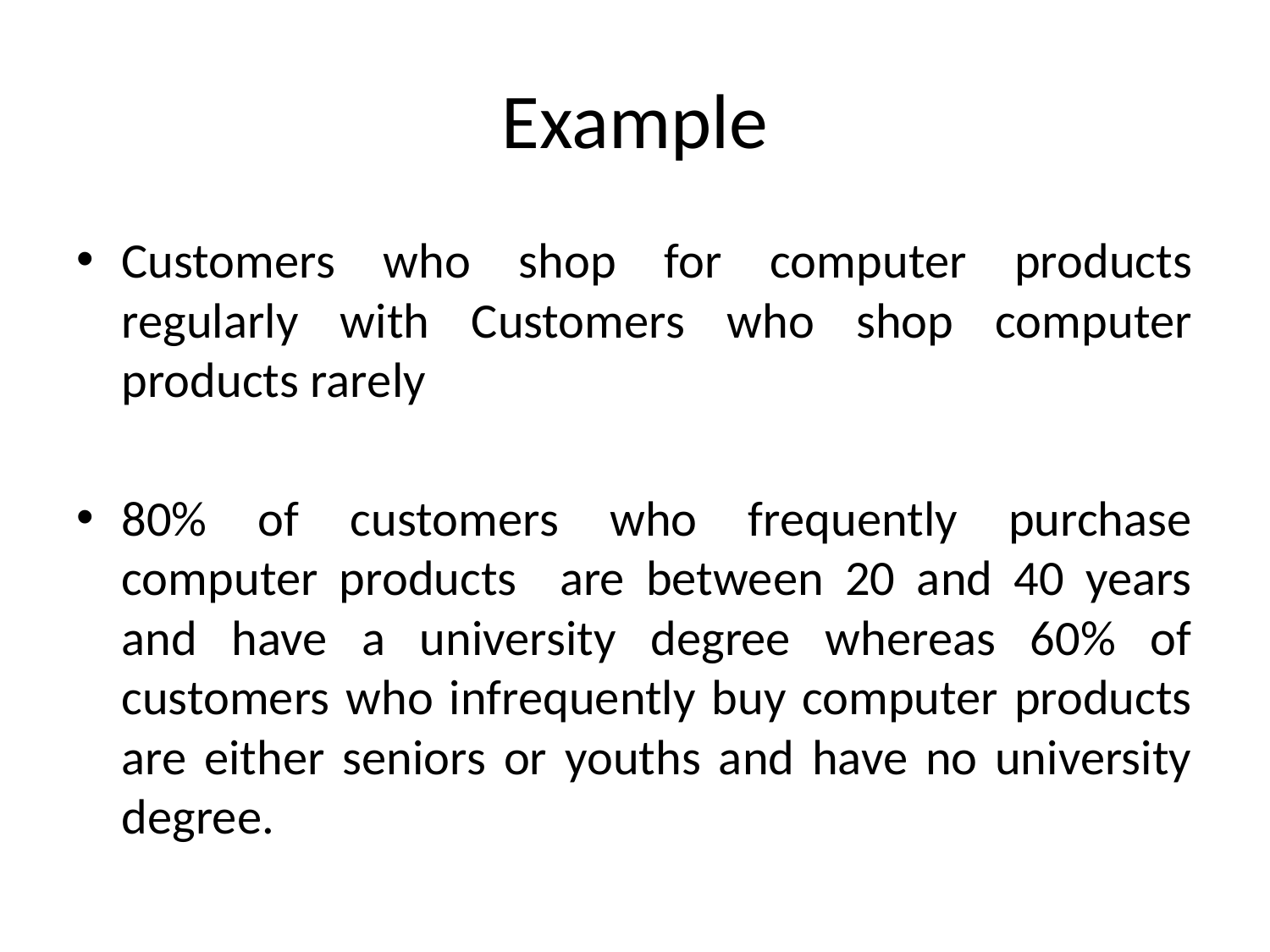

# Example
Customers who shop for computer products regularly with Customers who shop computer products rarely

80% of customers who frequently purchase computer products  are between 20 and 40 years and have a university degree whereas 60% of customers who infrequently buy computer products are either seniors or youths and have no university degree.